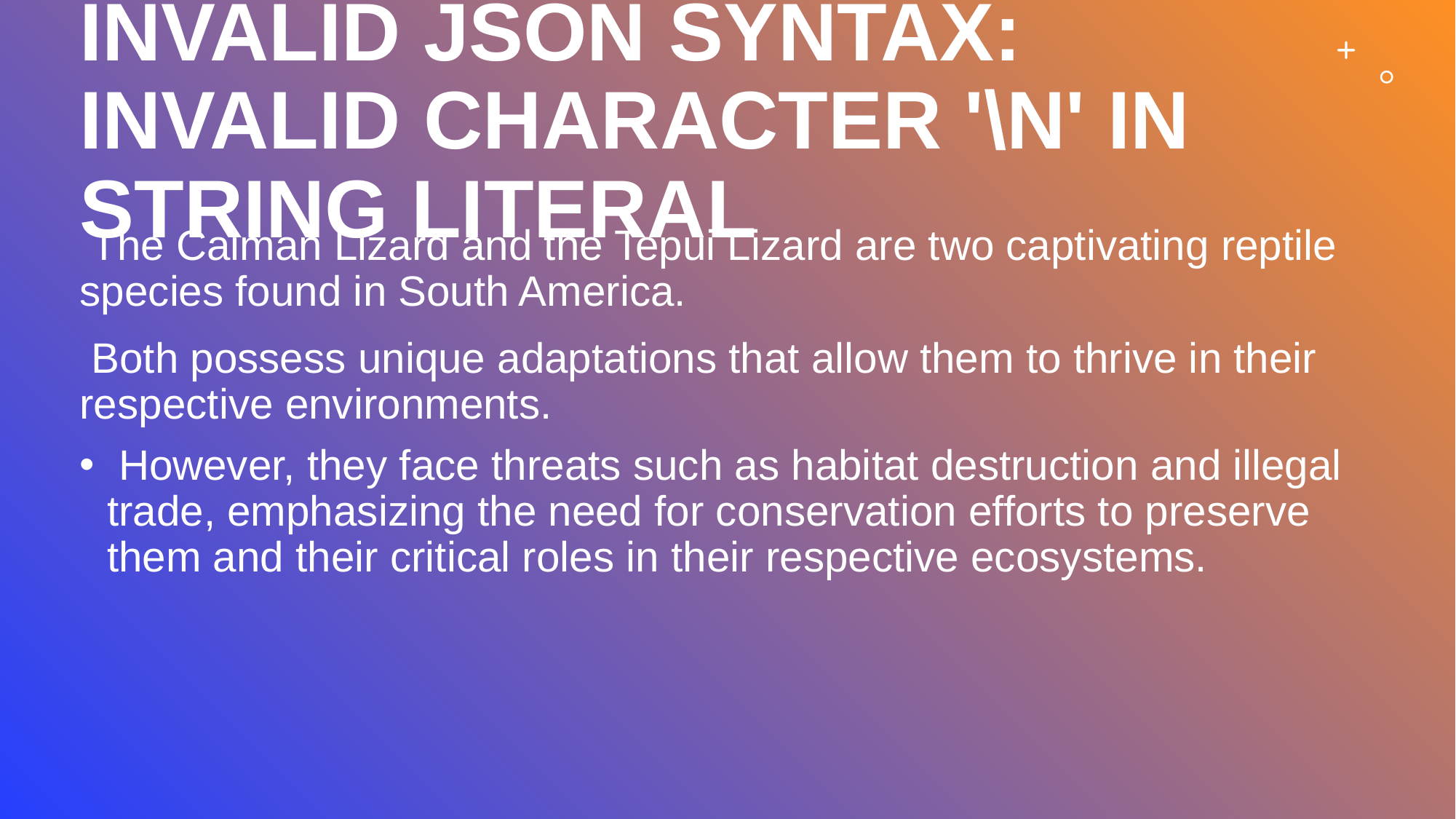

# invalid json syntax: invalid character '\n' in string literal
 The Caiman Lizard and the Tepui Lizard are two captivating reptile species found in South America.
 Both possess unique adaptations that allow them to thrive in their respective environments.
 However, they face threats such as habitat destruction and illegal trade, emphasizing the need for conservation efforts to preserve them and their critical roles in their respective ecosystems.